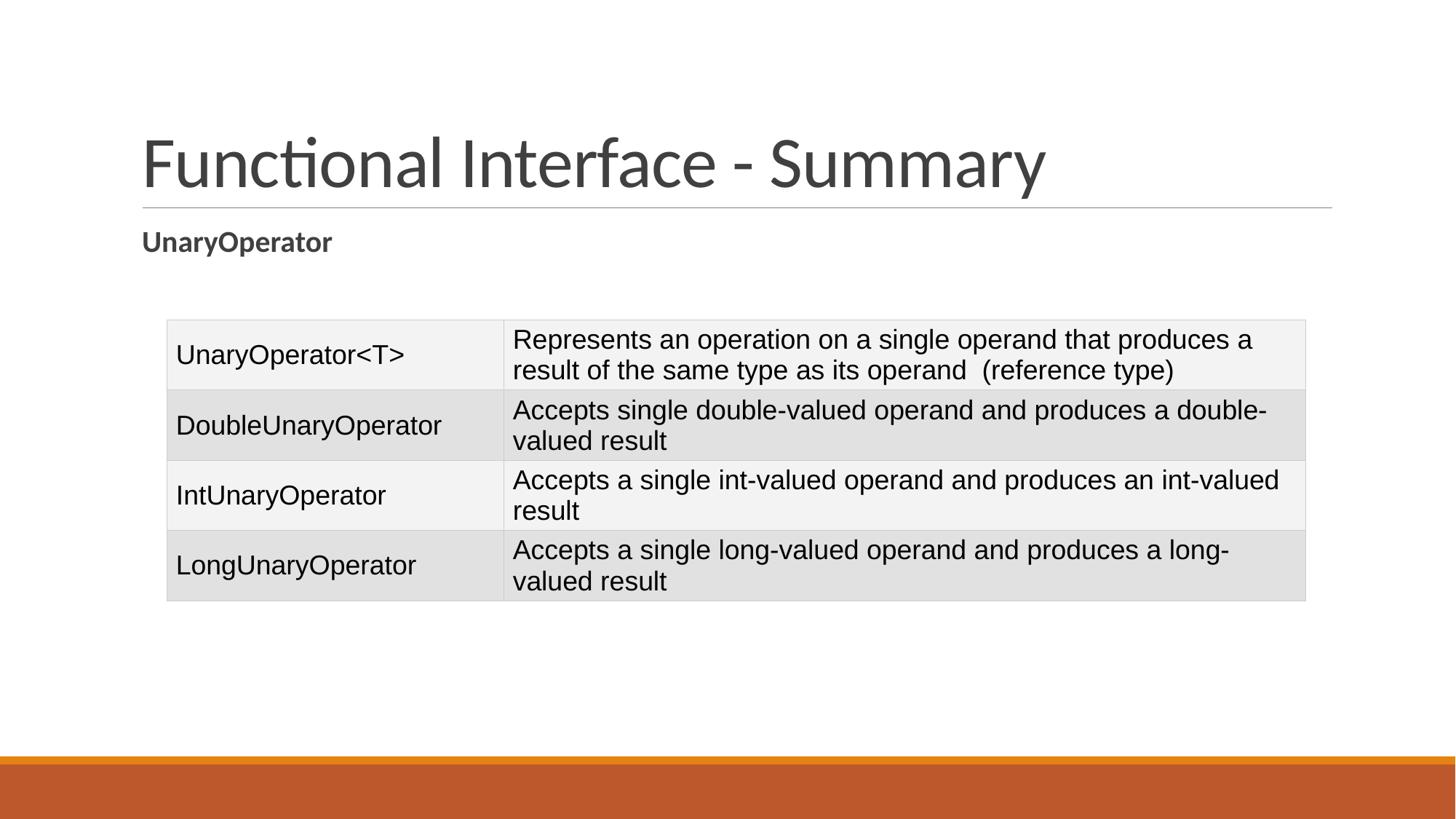

# Functional Interface - Summary

UnaryOperator

| UnaryOperator<T> | Represents an operation on a single operand that produces a result of the same type as its operand  (reference type) |
| --- | --- |
| DoubleUnaryOperator | Accepts single double-valued operand and produces a double-valued result |
| IntUnaryOperator | Accepts a single int-valued operand and produces an int-valued result |
| LongUnaryOperator | Accepts a single long-valued operand and produces a long-valued result |